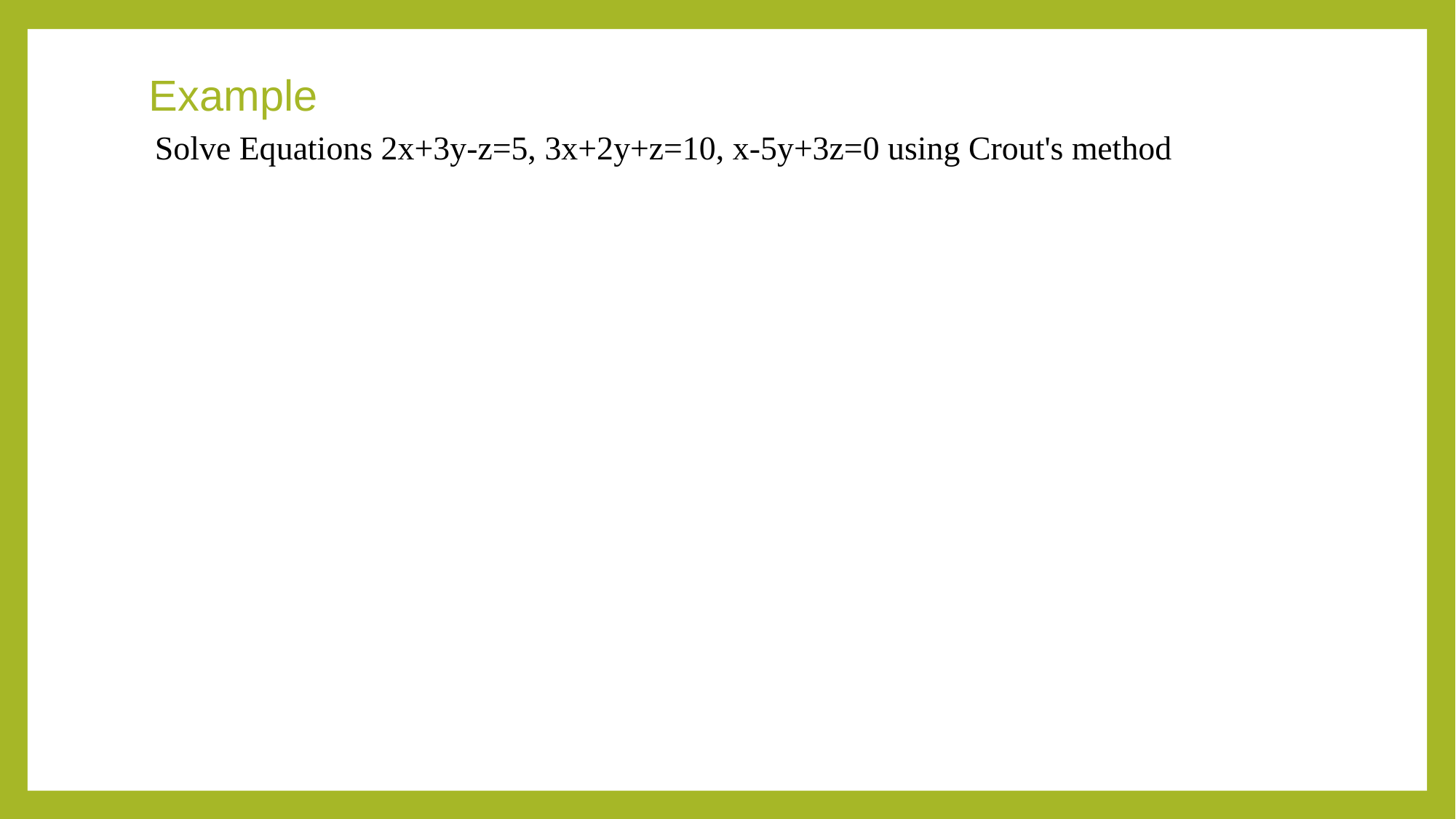

# Example
Solve Equations 2x+3y-z=5, 3x+2y+z=10, x-5y+3z=0 using Crout's method